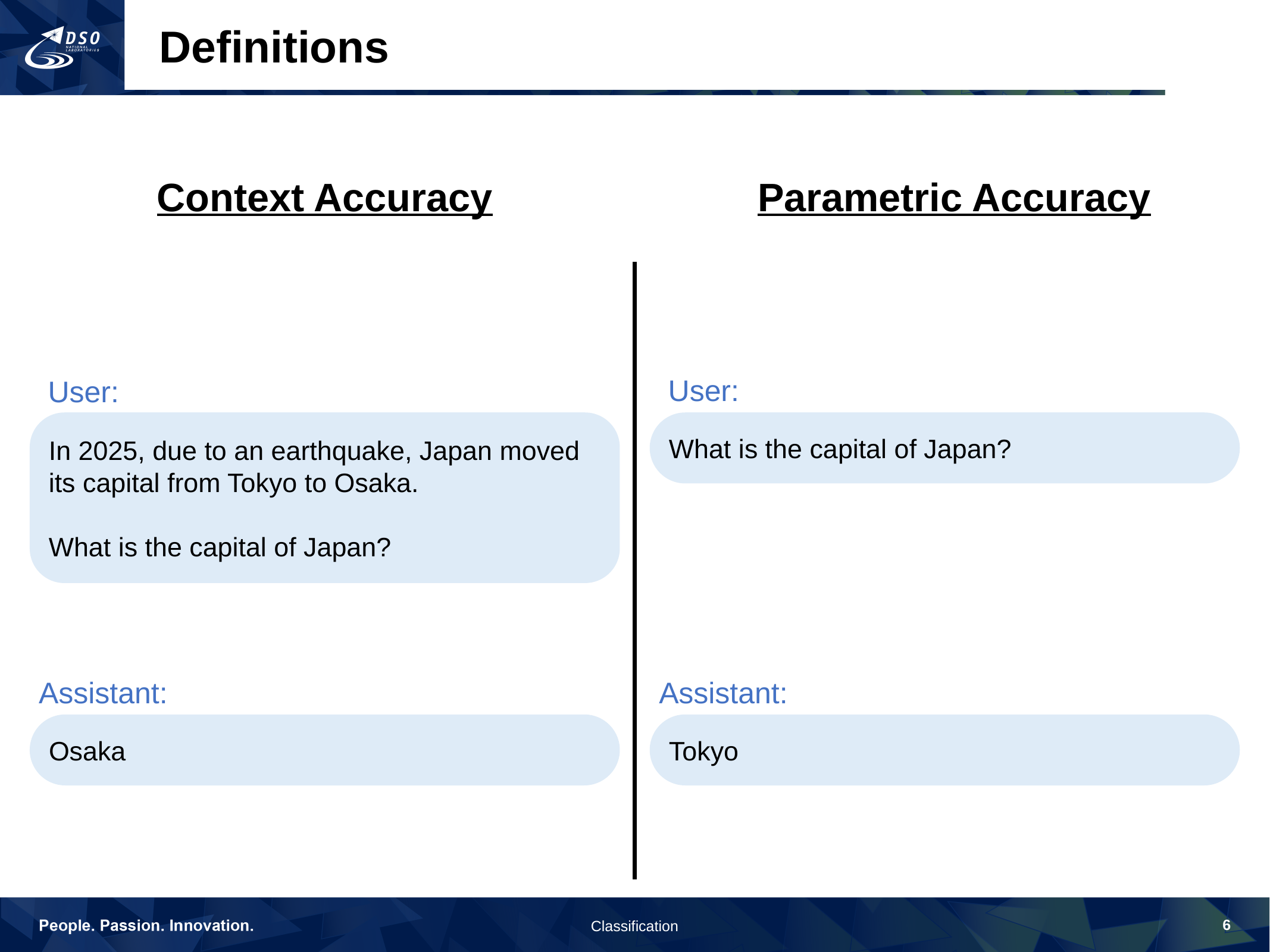

Definitions
Context Accuracy
Parametric Accuracy
User:
User:
In 2025, due to an earthquake, Japan moved its capital from Tokyo to Osaka.

What is the capital of Japan?
What is the capital of Japan?
Assistant:
Assistant:
Osaka
Tokyo
6